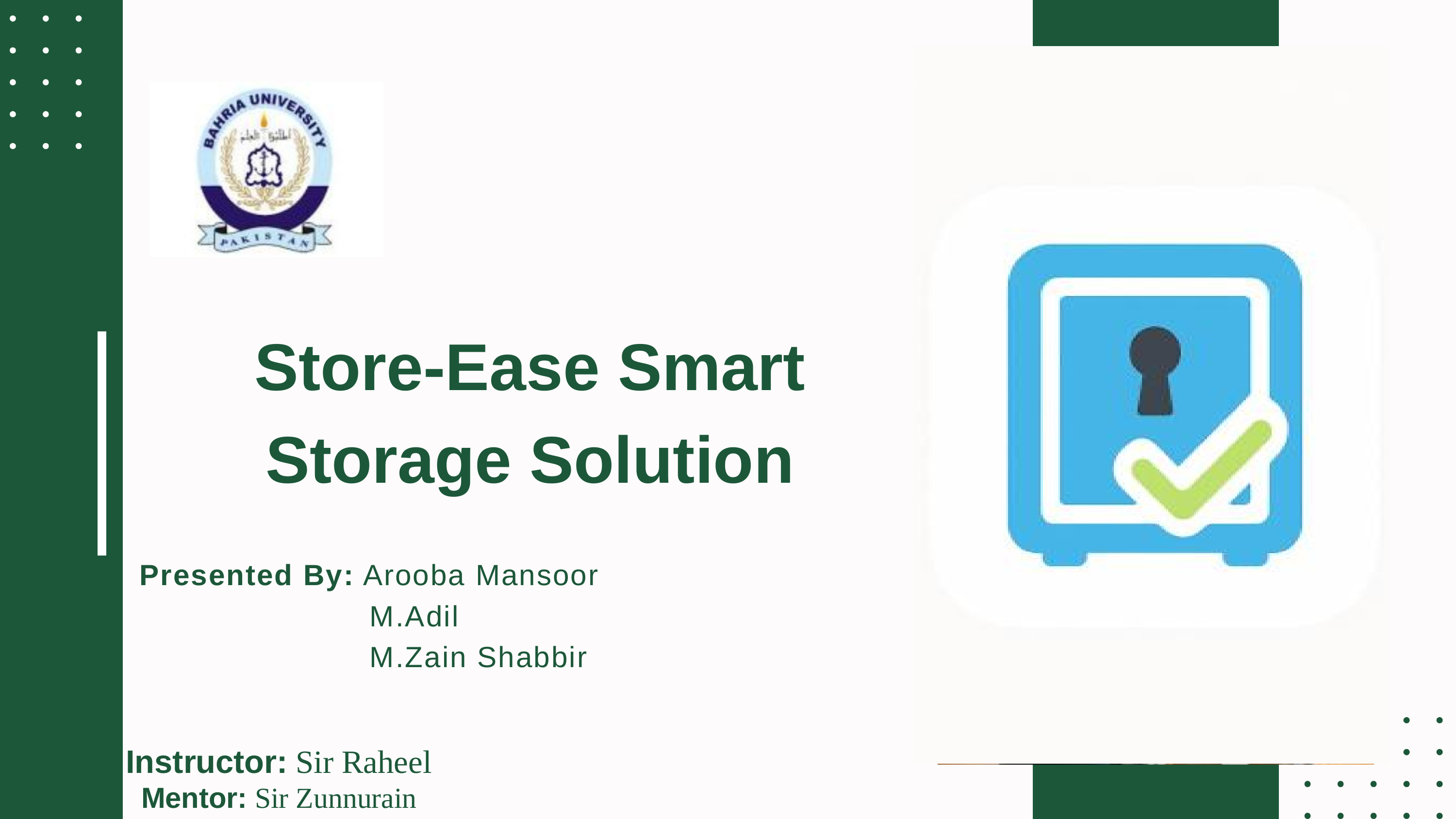

Store-Ease Smart Storage Solution

Presented By: Arooba Mansoor
                        M.Adil
                        M.Zain Shabbir

Instructor: Sir Raheel
Mentor: Sir Zunnurain